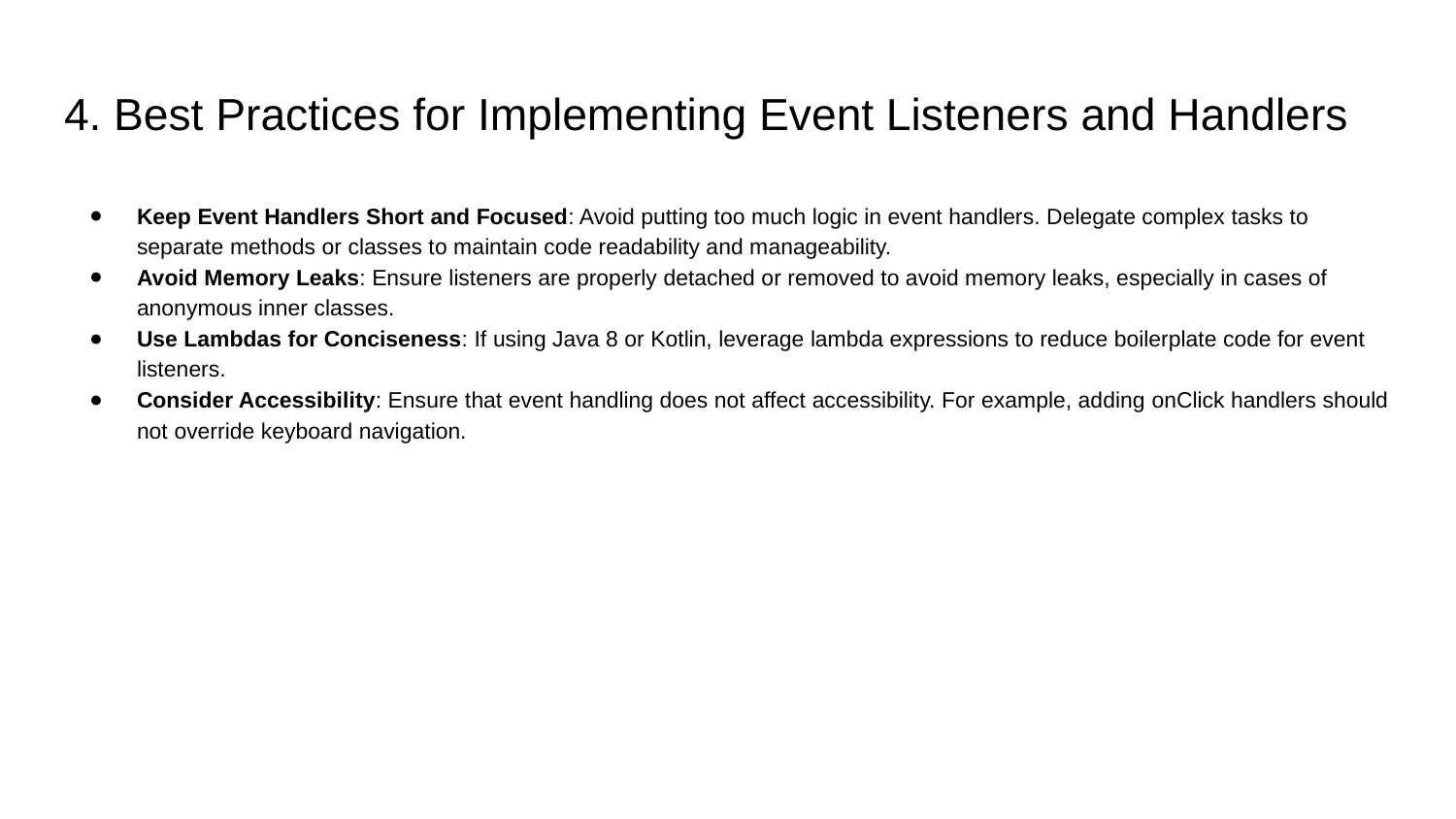

# 4. Best Practices for Implementing Event Listeners and Handlers
Keep Event Handlers Short and Focused: Avoid putting too much logic in event handlers. Delegate complex tasks to separate methods or classes to maintain code readability and manageability.
Avoid Memory Leaks: Ensure listeners are properly detached or removed to avoid memory leaks, especially in cases of anonymous inner classes.
Use Lambdas for Conciseness: If using Java 8 or Kotlin, leverage lambda expressions to reduce boilerplate code for event listeners.
Consider Accessibility: Ensure that event handling does not affect accessibility. For example, adding onClick handlers should not override keyboard navigation.